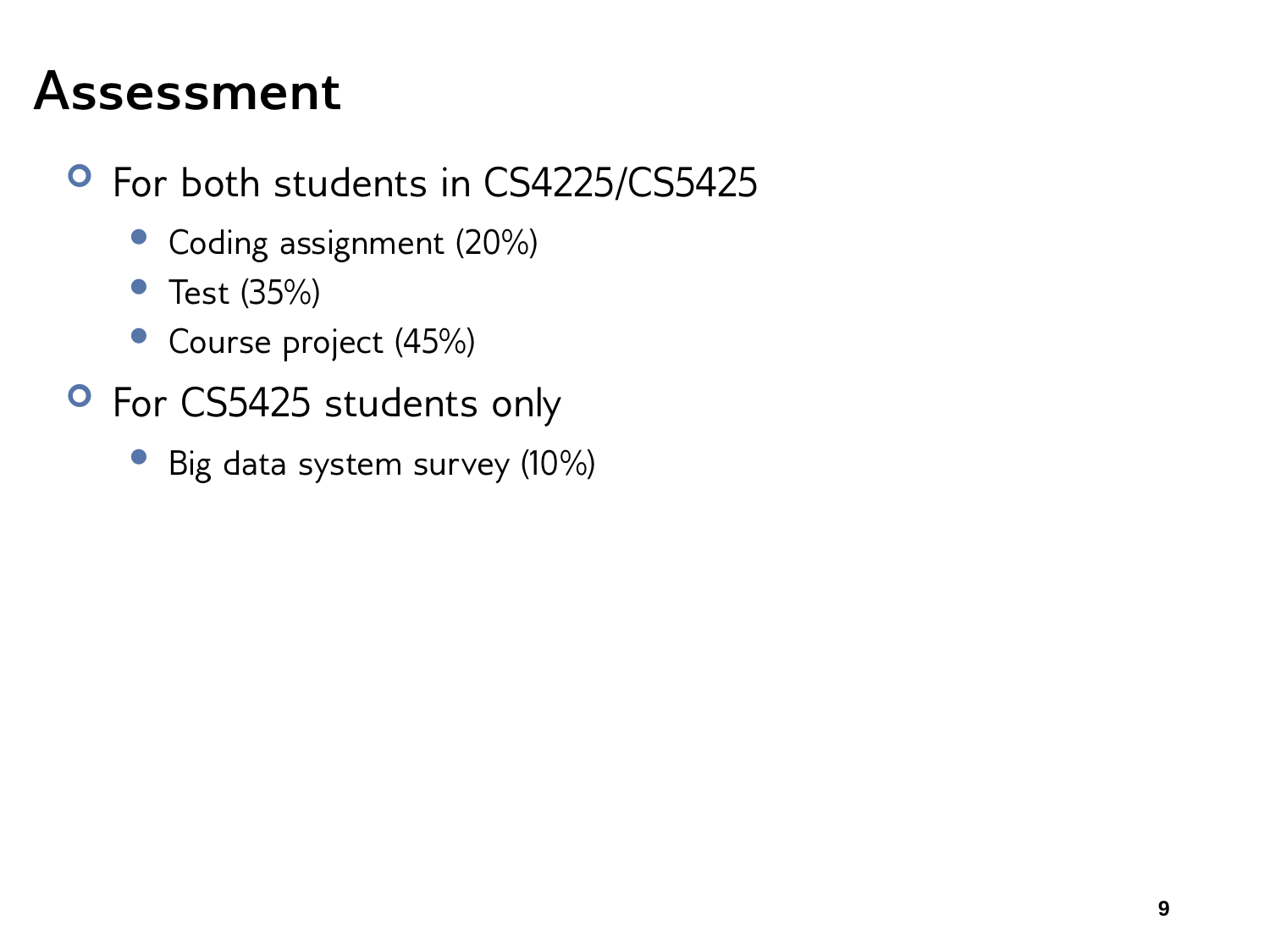

# Assessment
For both students in CS4225/CS5425
Coding assignment (20%)
Test (35%)
Course project (45%)
For CS5425 students only
Big data system survey (10%)

9